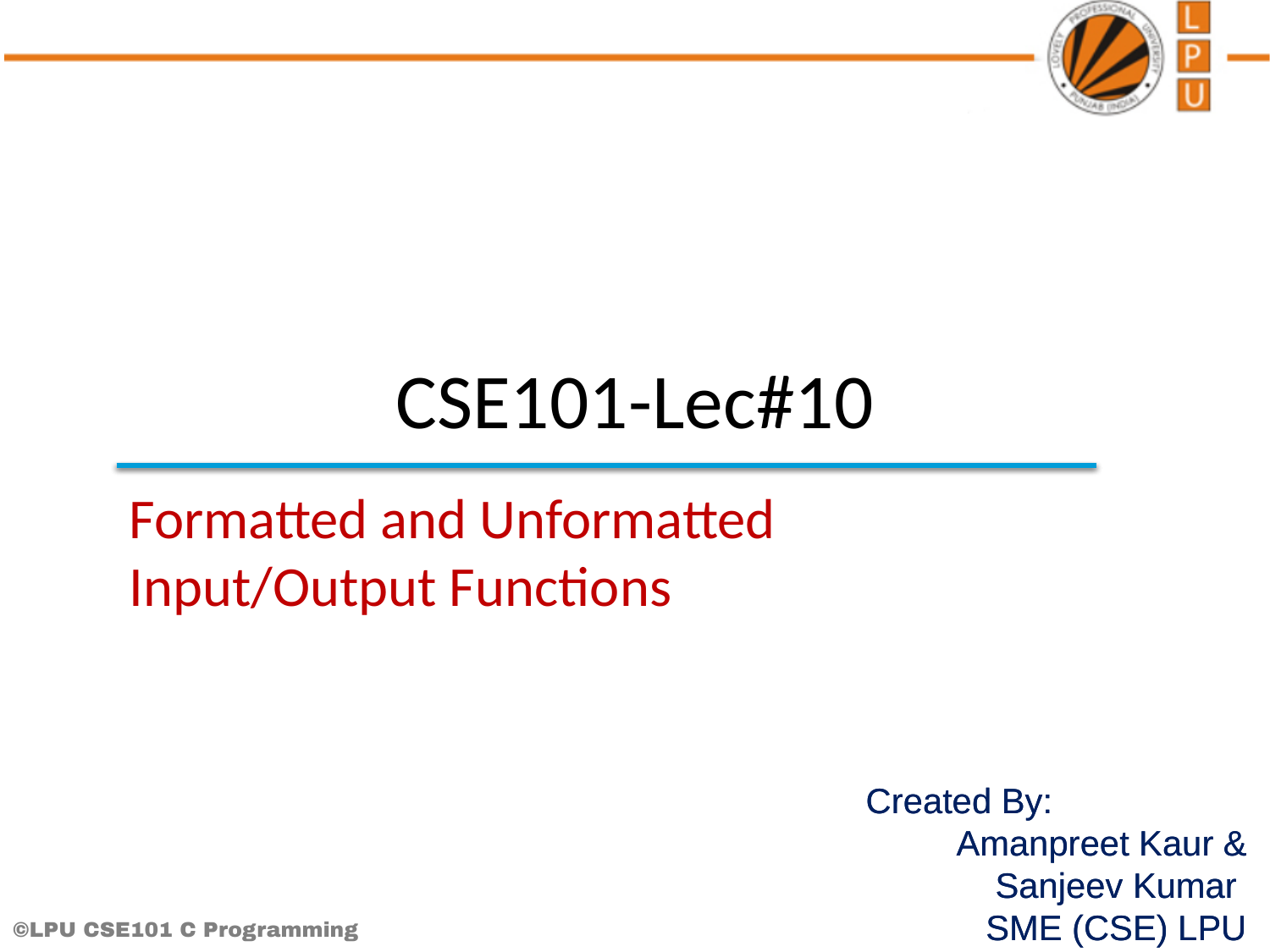

# CSE101-Lec#10
Formatted and Unformatted Input/Output Functions